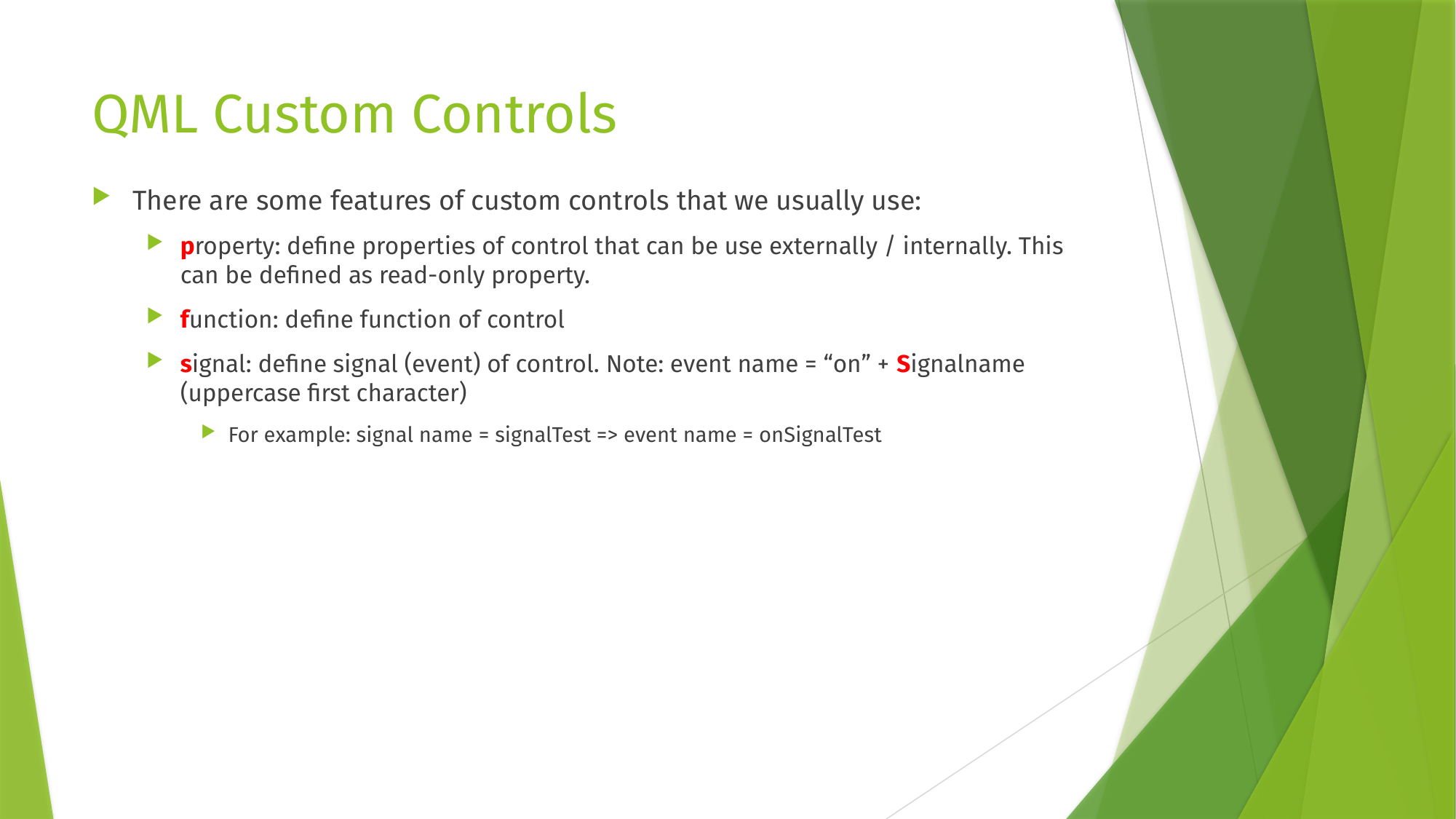

QML Custom Controls
There are some features of custom controls that we usually use:
property: define properties of control that can be use externally / internally. This can be defined as read-only property.
function: define function of control
signal: define signal (event) of control. Note: event name = “on” + Signalname (uppercase first character)
For example: signal name = signalTest => event name = onSignalTest